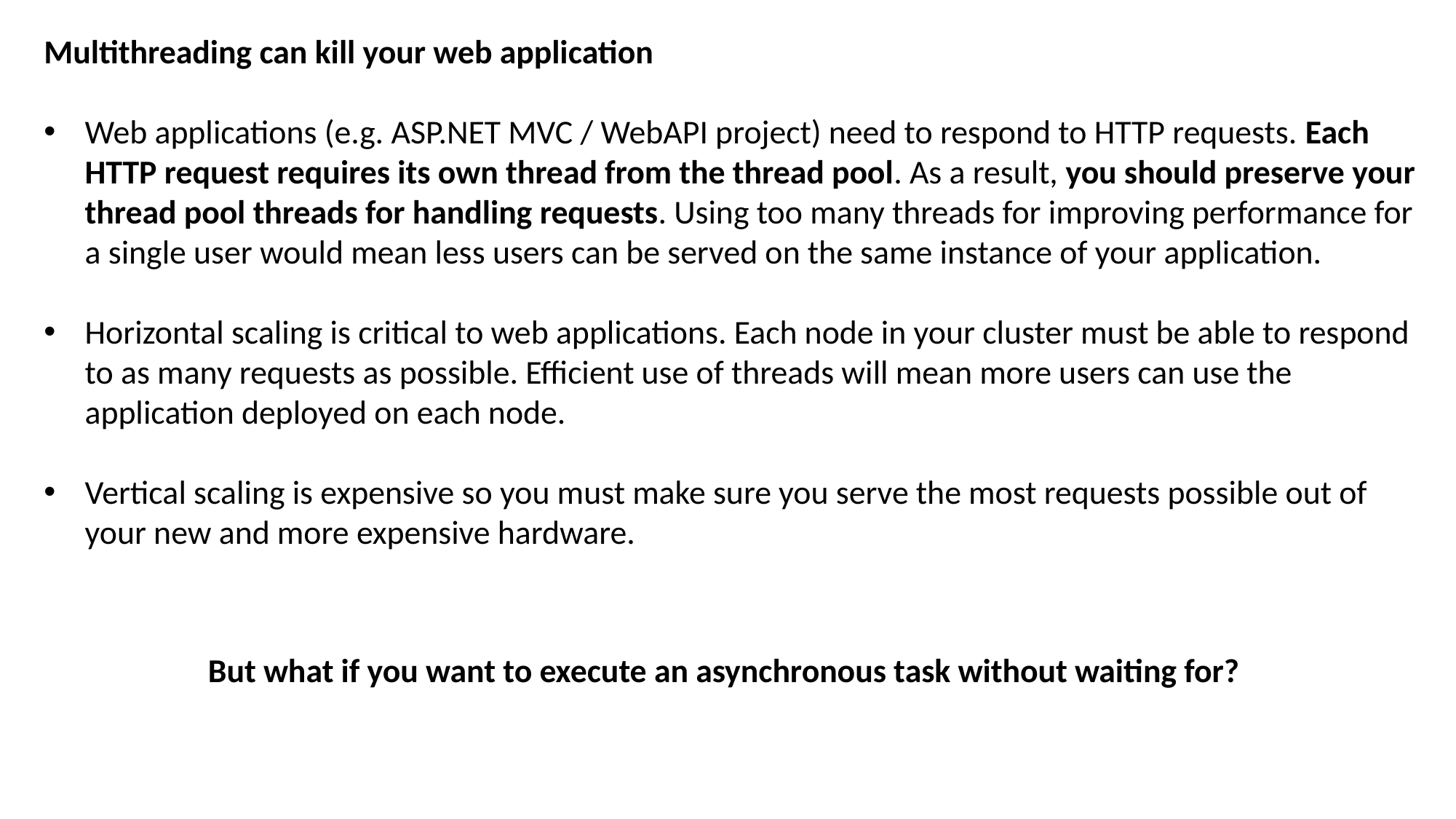

Multithreading can kill your web application

Web applications (e.g. ASP.NET MVC / WebAPI project) need to respond to HTTP requests. Each HTTP request requires its own thread from the thread pool. As a result, you should preserve your thread pool threads for handling requests. Using too many threads for improving performance for a single user would mean less users can be served on the same instance of your application.

Horizontal scaling is critical to web applications. Each node in your cluster must be able to respond to as many requests as possible. Efficient use of threads will mean more users can use the application deployed on each node.
Vertical scaling is expensive so you must make sure you serve the most requests possible out of your new and more expensive hardware.
But what if you want to execute an asynchronous task without waiting for?